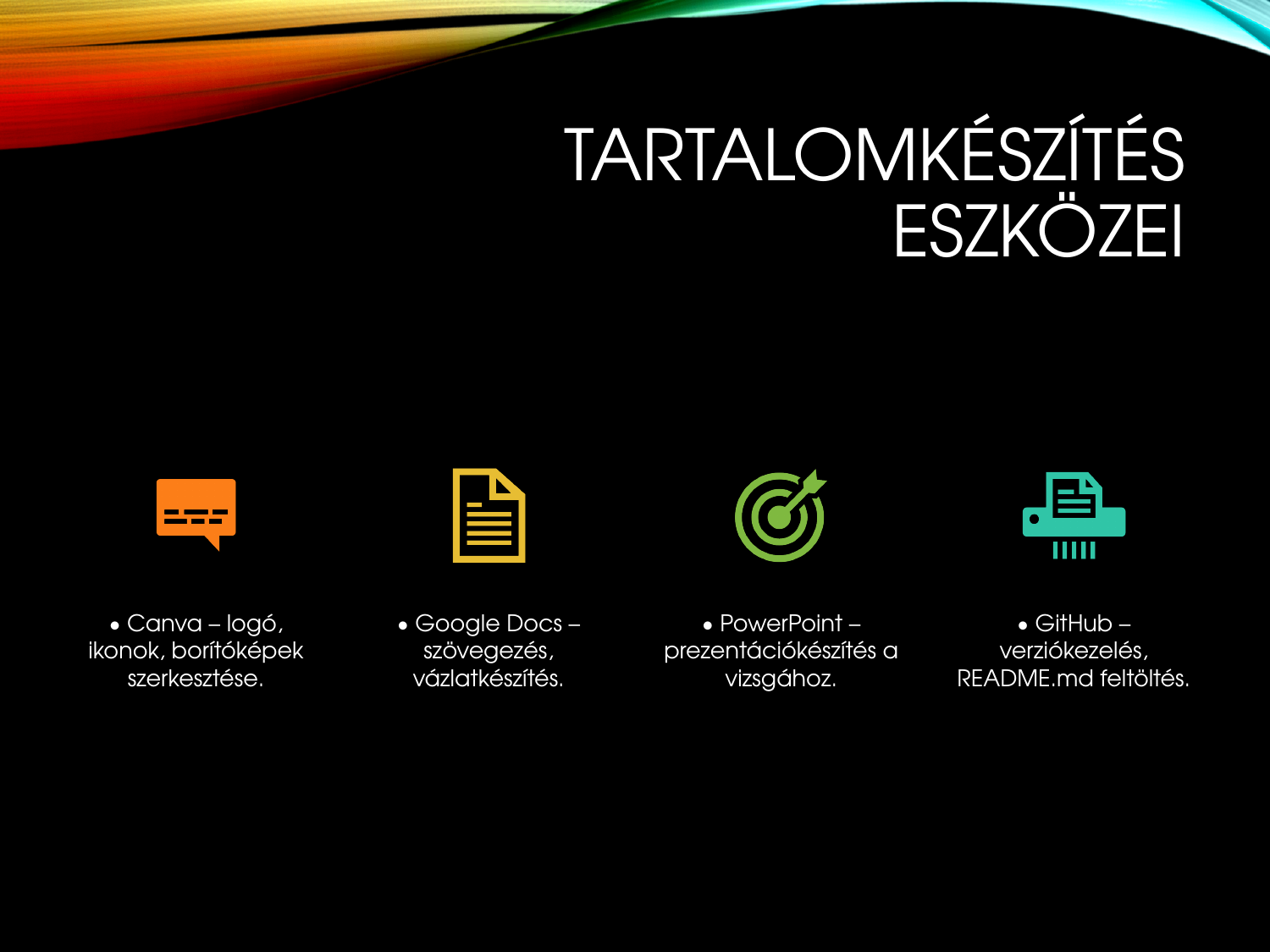

# Tartalomkészítés eszközei
• Canva – logó, ikonok, borítóképek szerkesztése.
• Google Docs – szövegezés, vázlatkészítés.
• PowerPoint – prezentációkészítés a vizsgához.
• GitHub – verziókezelés, README.md feltöltés.